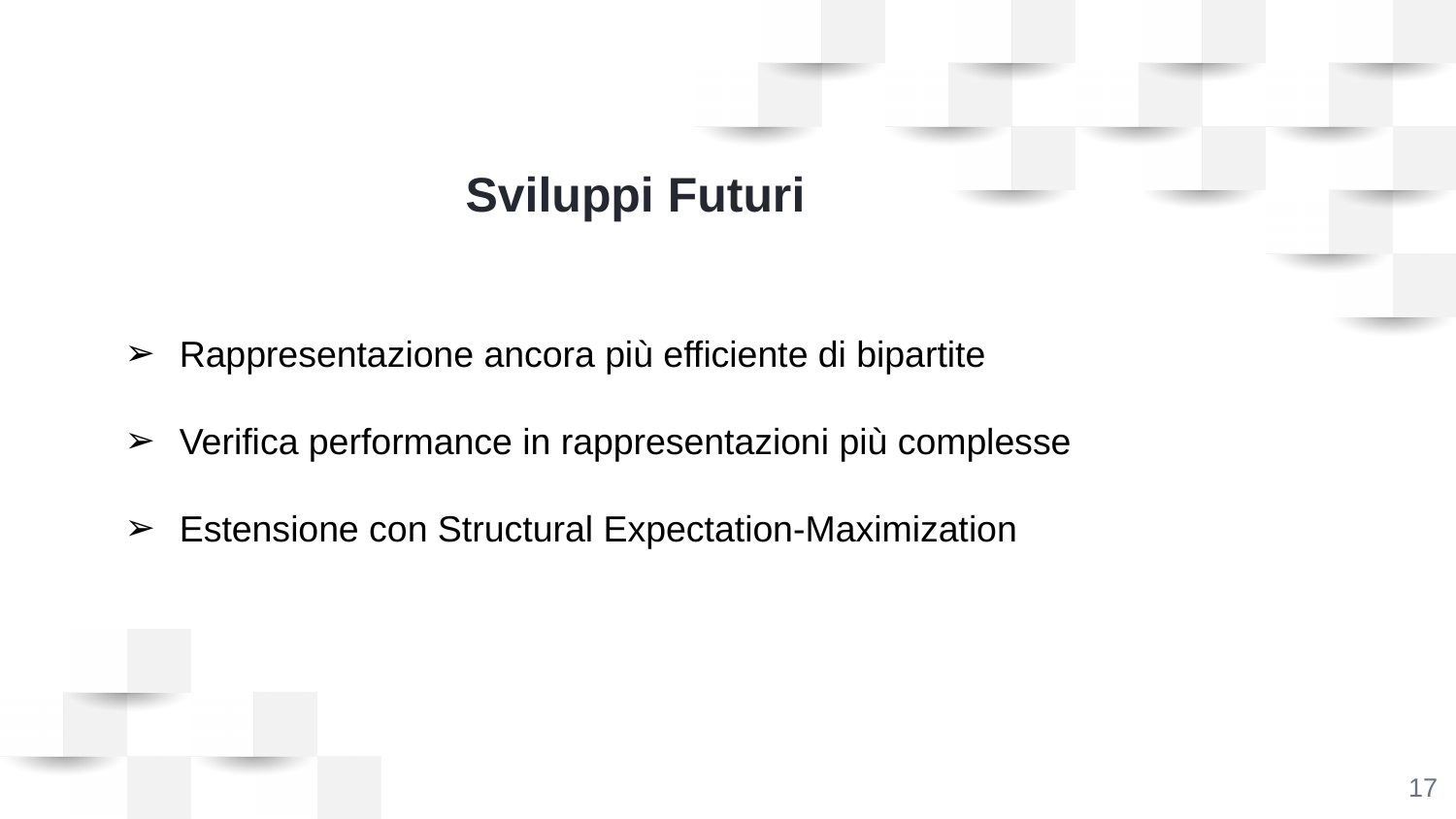

# Sviluppi Futuri

Rappresentazione ancora più efficiente di bipartite

Verifica performance in rappresentazioni più complesse

Estensione con Structural Expectation-Maximization

17